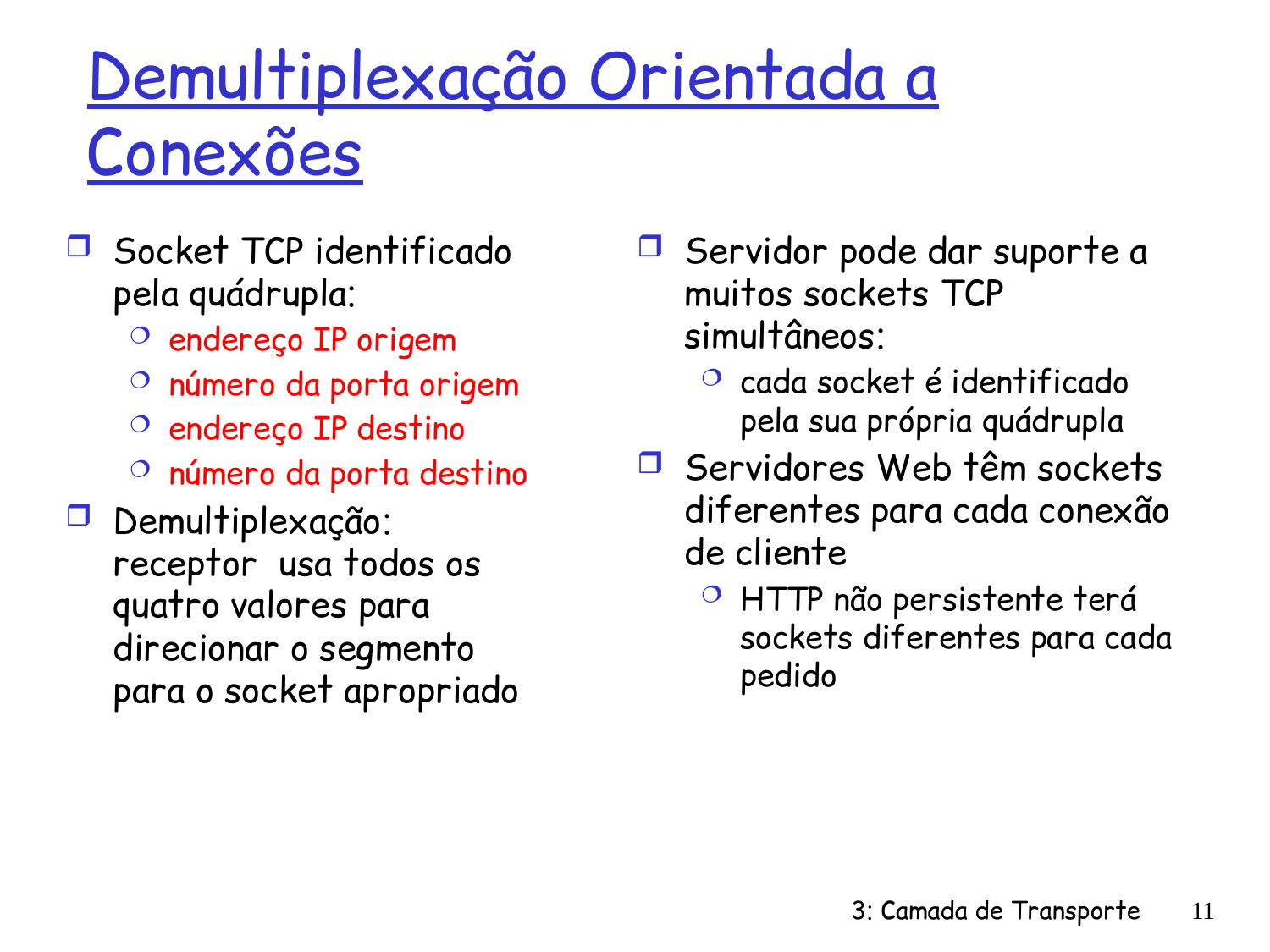

# Demultiplexação Orientada a Conexões
Socket TCP identificado pela quádrupla:
endereço IP origem
número da porta origem
endereço IP destino
número da porta destino
Demultiplexação: receptor  usa todos os quatro valores para direcionar o segmento para o socket apropriado
Servidor pode dar suporte a muitos sockets TCP simultâneos:
cada socket é identificado pela sua própria quádrupla
Servidores Web têm sockets diferentes para cada conexão de cliente
HTTP não persistente terá sockets diferentes para cada pedido
3: Camada de Transporte
11